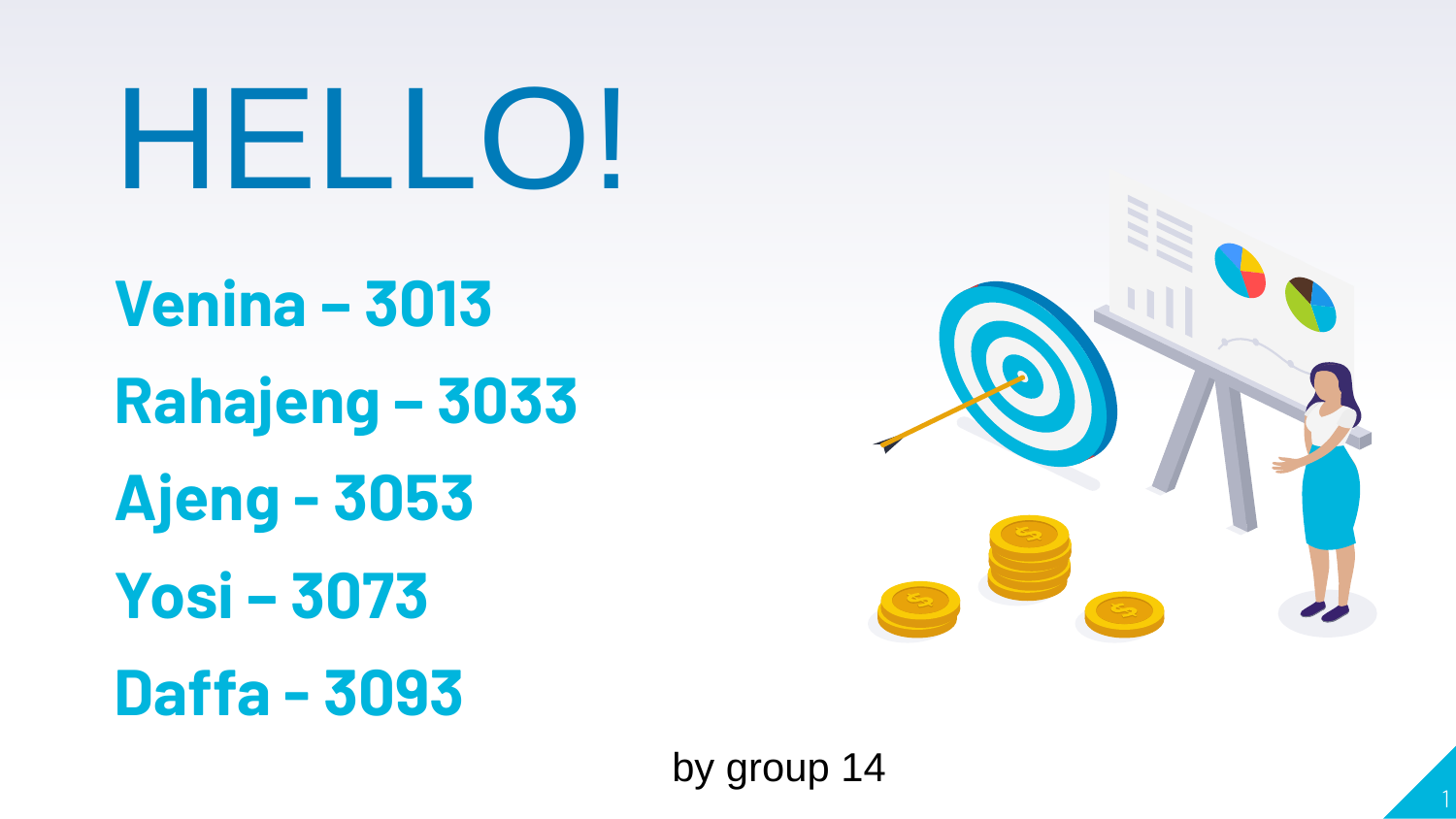

HELLO!

Venina – 3013
Rahajeng – 3033
Ajeng - 3053
Yosi – 3073
Daffa - 3093
1
by group 14